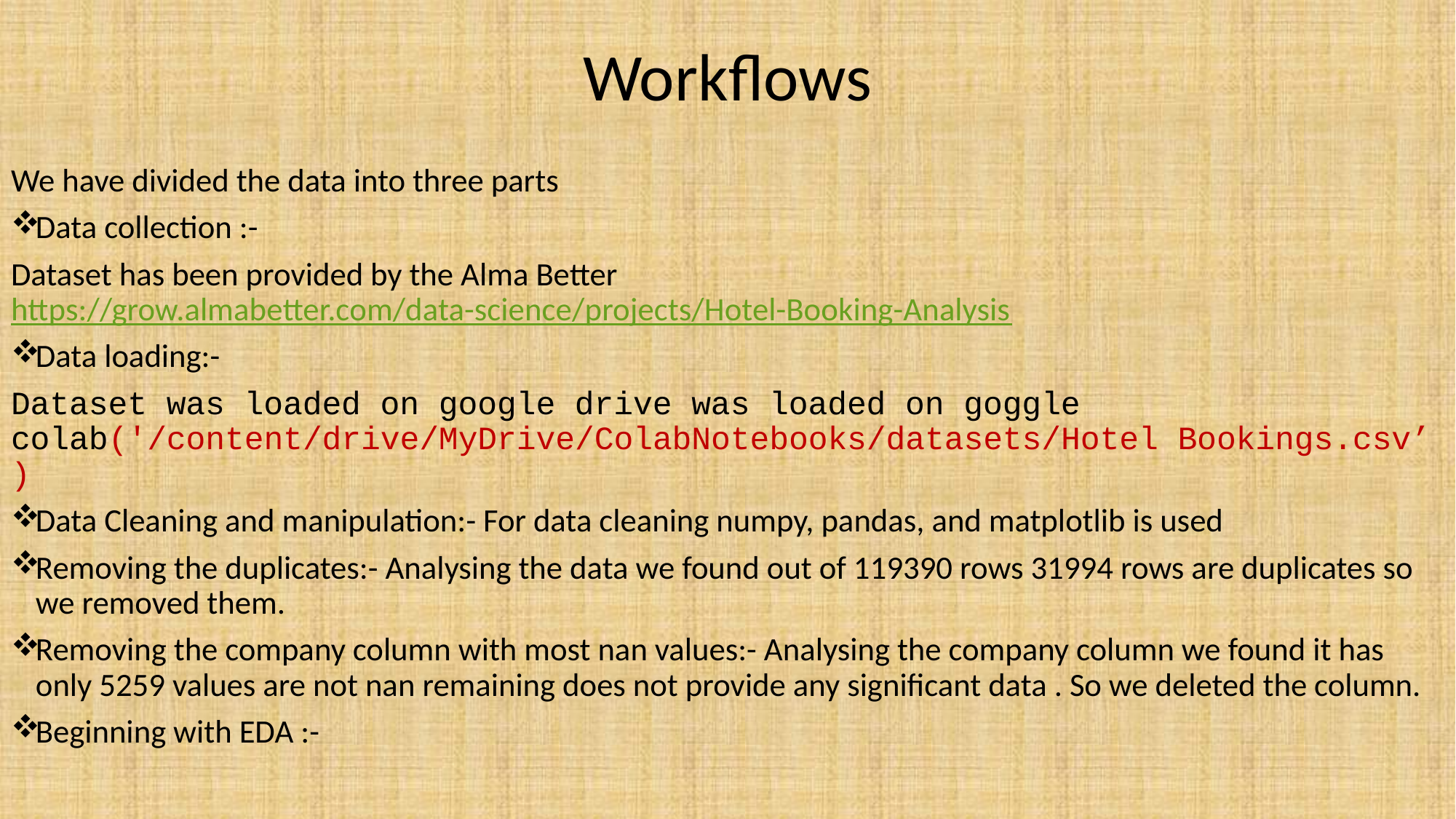

# Workflows
We have divided the data into three parts
Data collection :-
Dataset has been provided by the Alma Better https://grow.almabetter.com/data-science/projects/Hotel-Booking-Analysis
Data loading:-
Dataset was loaded on google drive was loaded on goggle colab('/content/drive/MyDrive/ColabNotebooks/datasets/Hotel Bookings.csv’)
Data Cleaning and manipulation:- For data cleaning numpy, pandas, and matplotlib is used
Removing the duplicates:- Analysing the data we found out of 119390 rows 31994 rows are duplicates so we removed them.
Removing the company column with most nan values:- Analysing the company column we found it has only 5259 values are not nan remaining does not provide any significant data . So we deleted the column.
Beginning with EDA :-